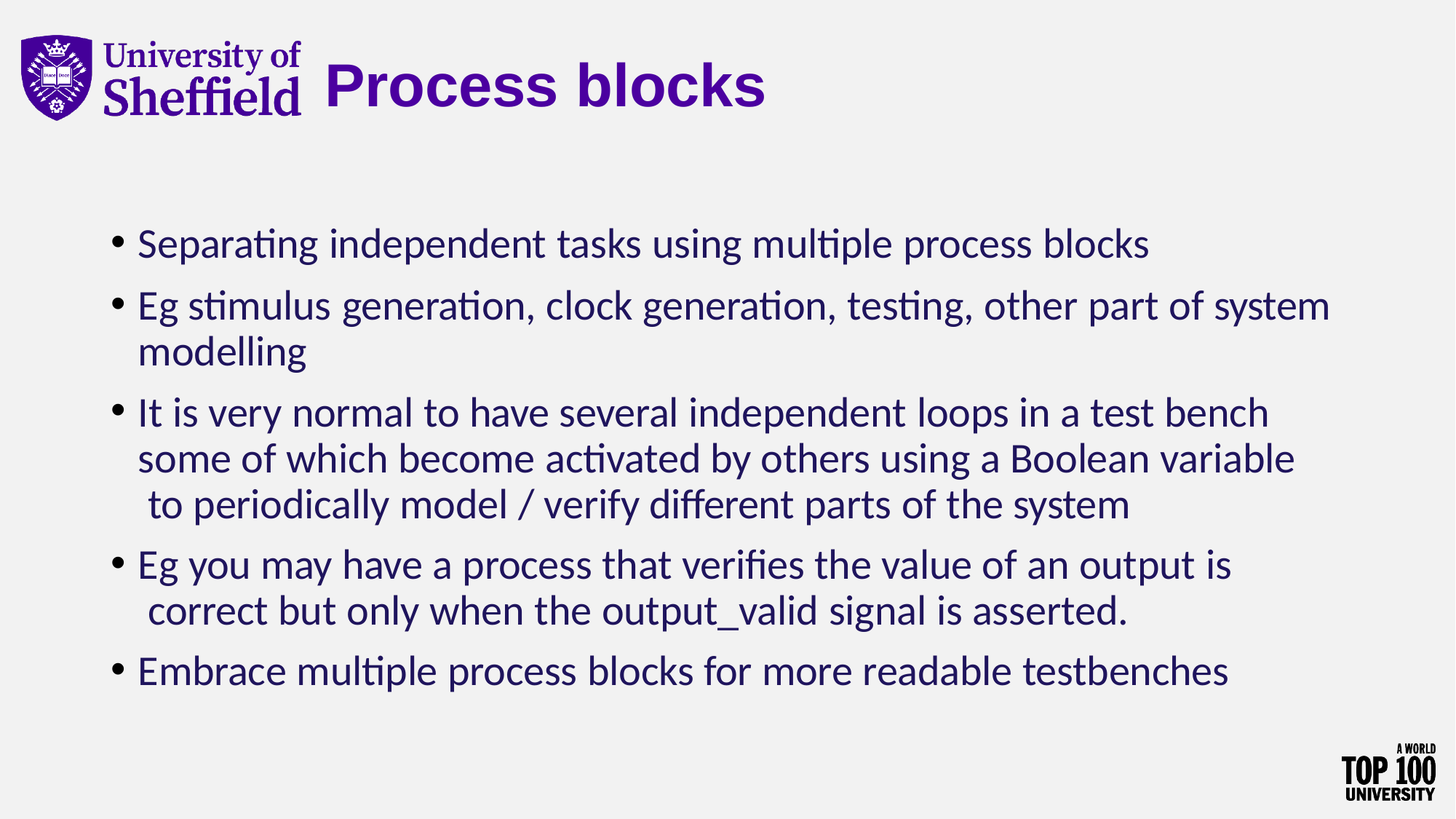

# Process blocks
Separating independent tasks using multiple process blocks
Eg stimulus generation, clock generation, testing, other part of system  modelling
It is very normal to have several independent loops in a test bench  some of which become activated by others using a Boolean variable  to periodically model / verify different parts of the system
Eg you may have a process that verifies the value of an output is  correct but only when the output_valid signal is asserted.
Embrace multiple process blocks for more readable testbenches